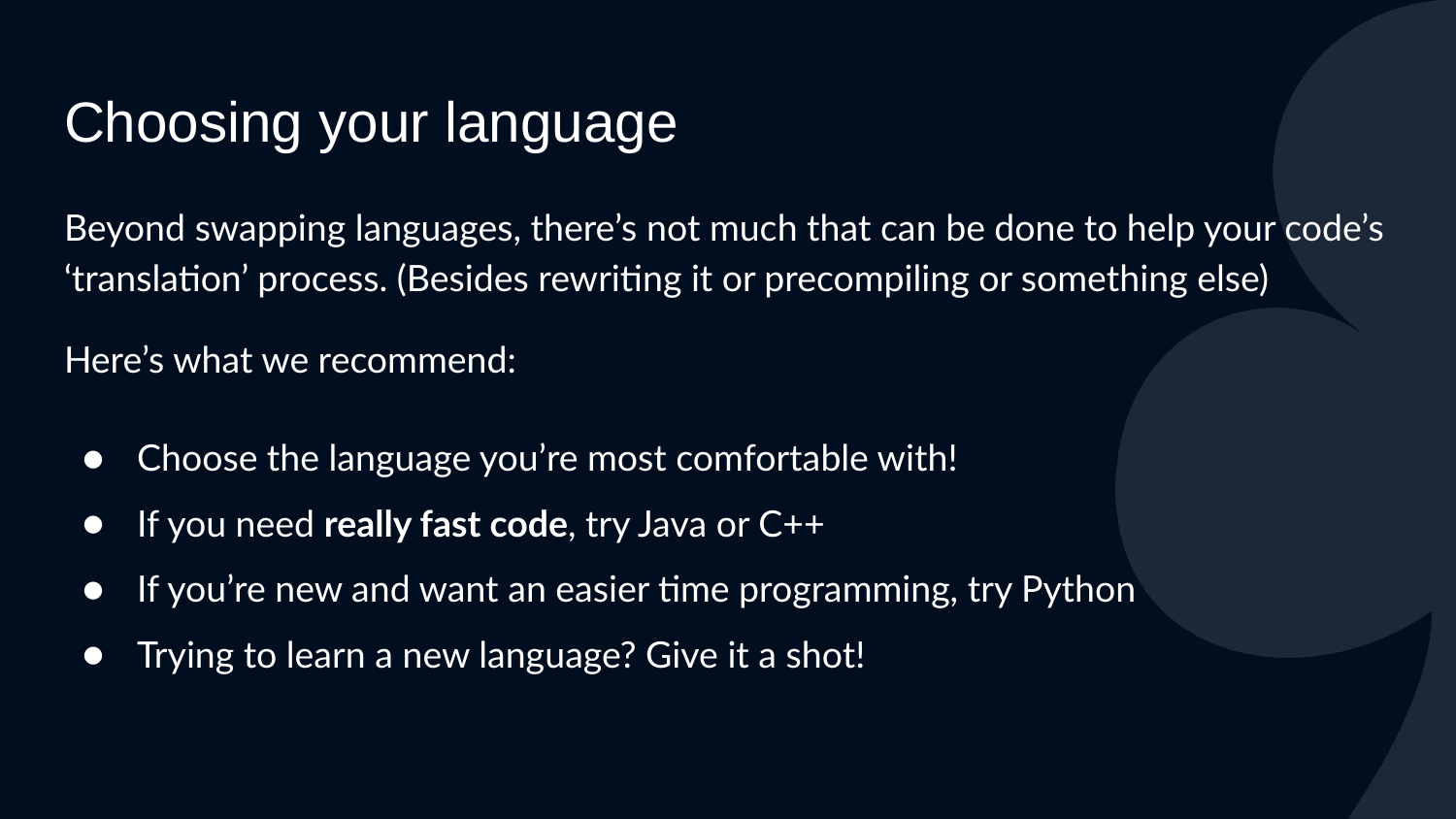

# Choosing your language
Beyond swapping languages, there’s not much that can be done to help your code’s ‘translation’ process. (Besides rewriting it or precompiling or something else)
Here’s what we recommend:
Choose the language you’re most comfortable with!
If you need really fast code, try Java or C++
If you’re new and want an easier time programming, try Python
Trying to learn a new language? Give it a shot!